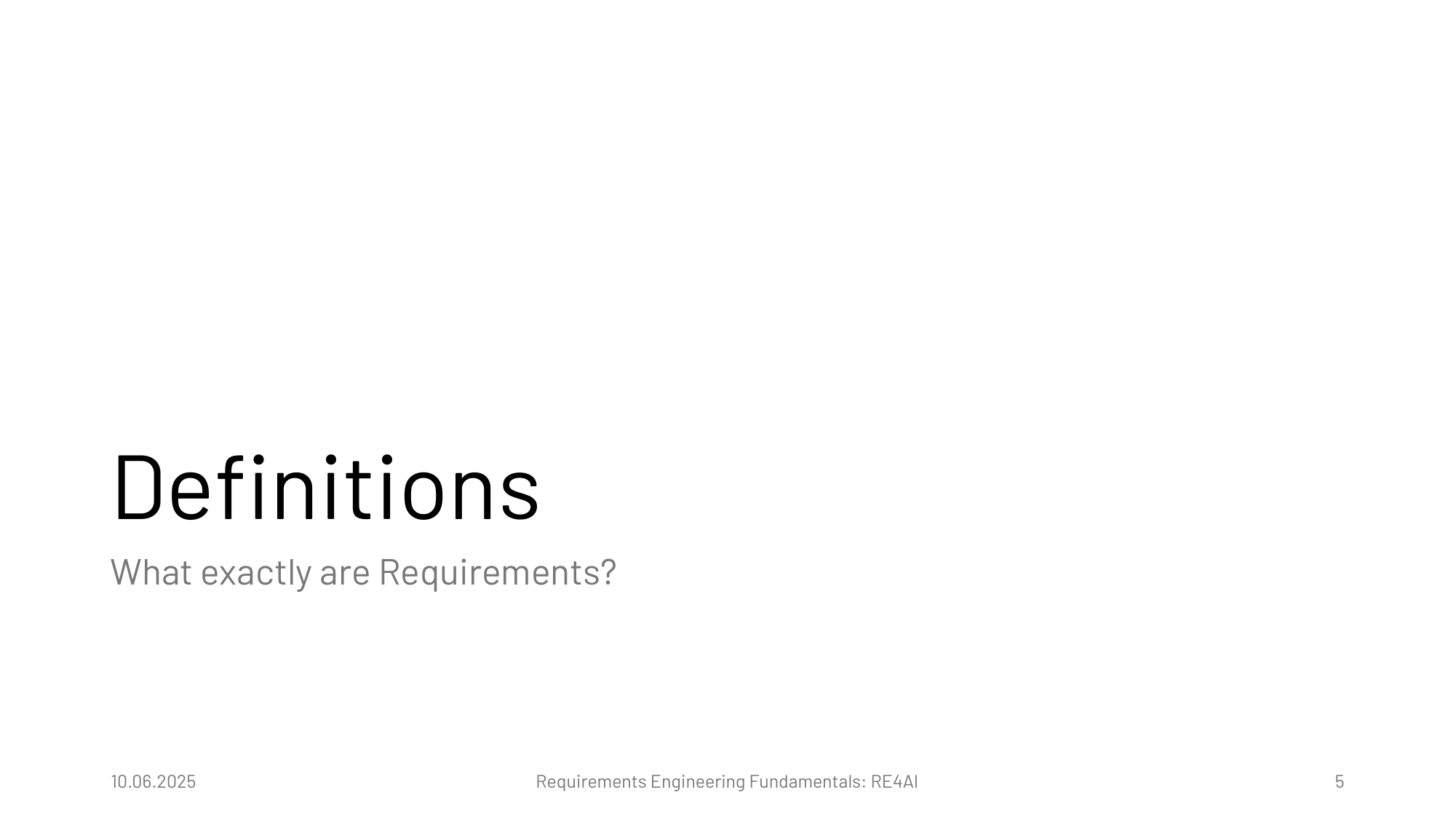

# Definitions
What exactly are Requirements?
10.06.2025
Requirements Engineering Fundamentals: RE4AI
5